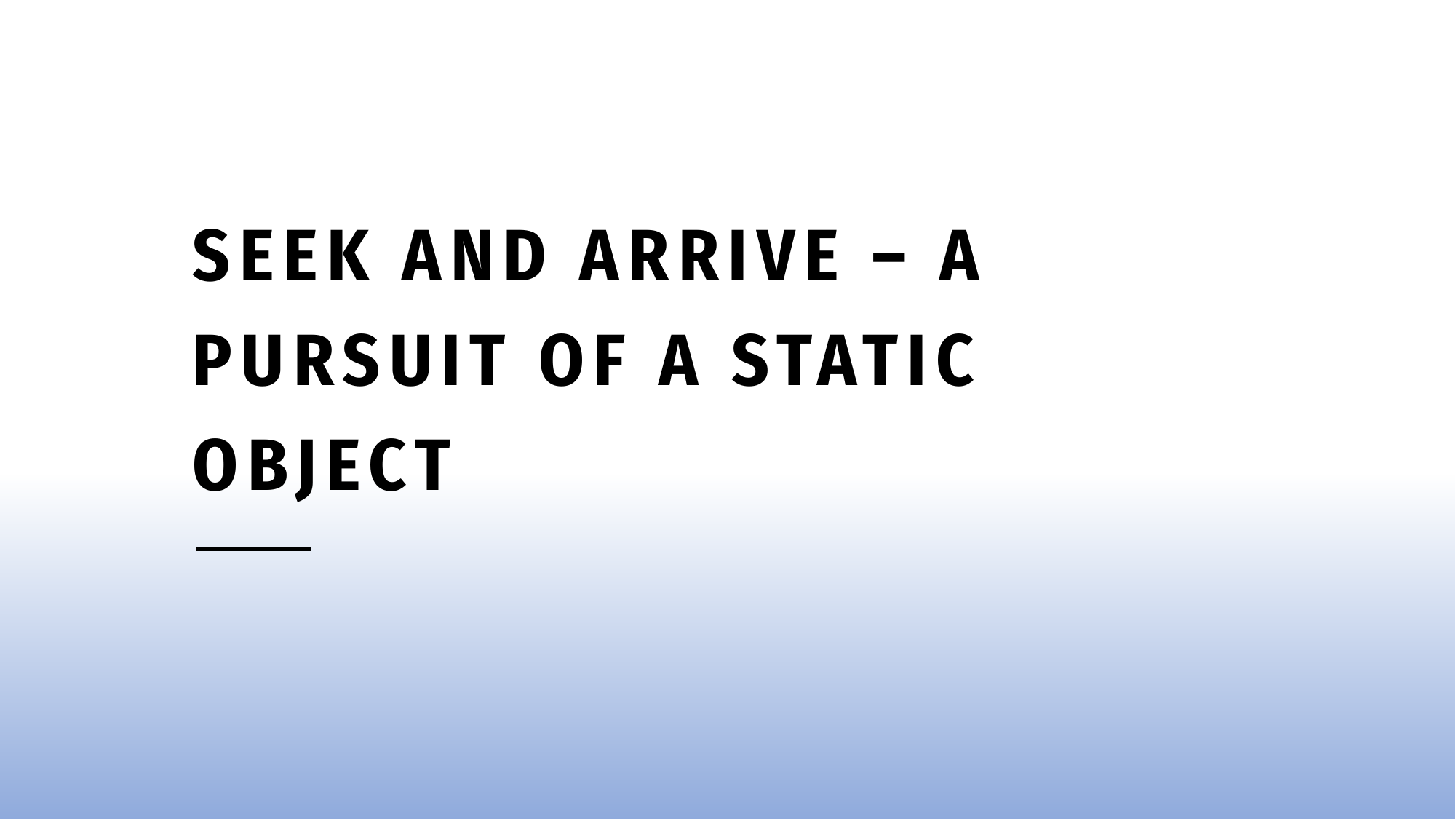

# Seek and arrive – a pursuit of a static object